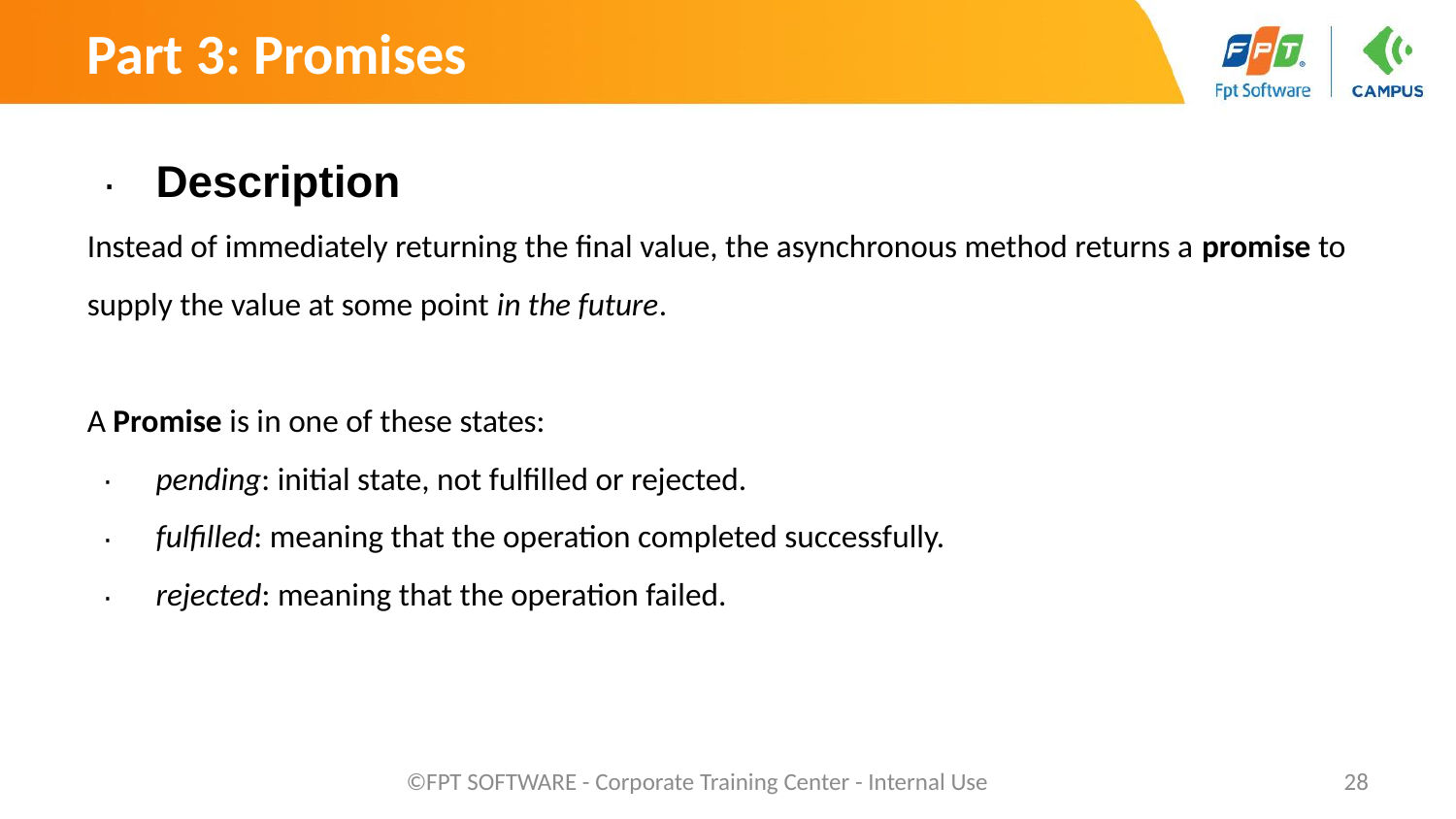

Part 3: Promises
Description
Instead of immediately returning the final value, the asynchronous method returns a promise to supply the value at some point in the future.

A Promise is in one of these states:
pending: initial state, not fulfilled or rejected.
fulfilled: meaning that the operation completed successfully.
rejected: meaning that the operation failed.

©FPT SOFTWARE - Corporate Training Center - Internal Use
28